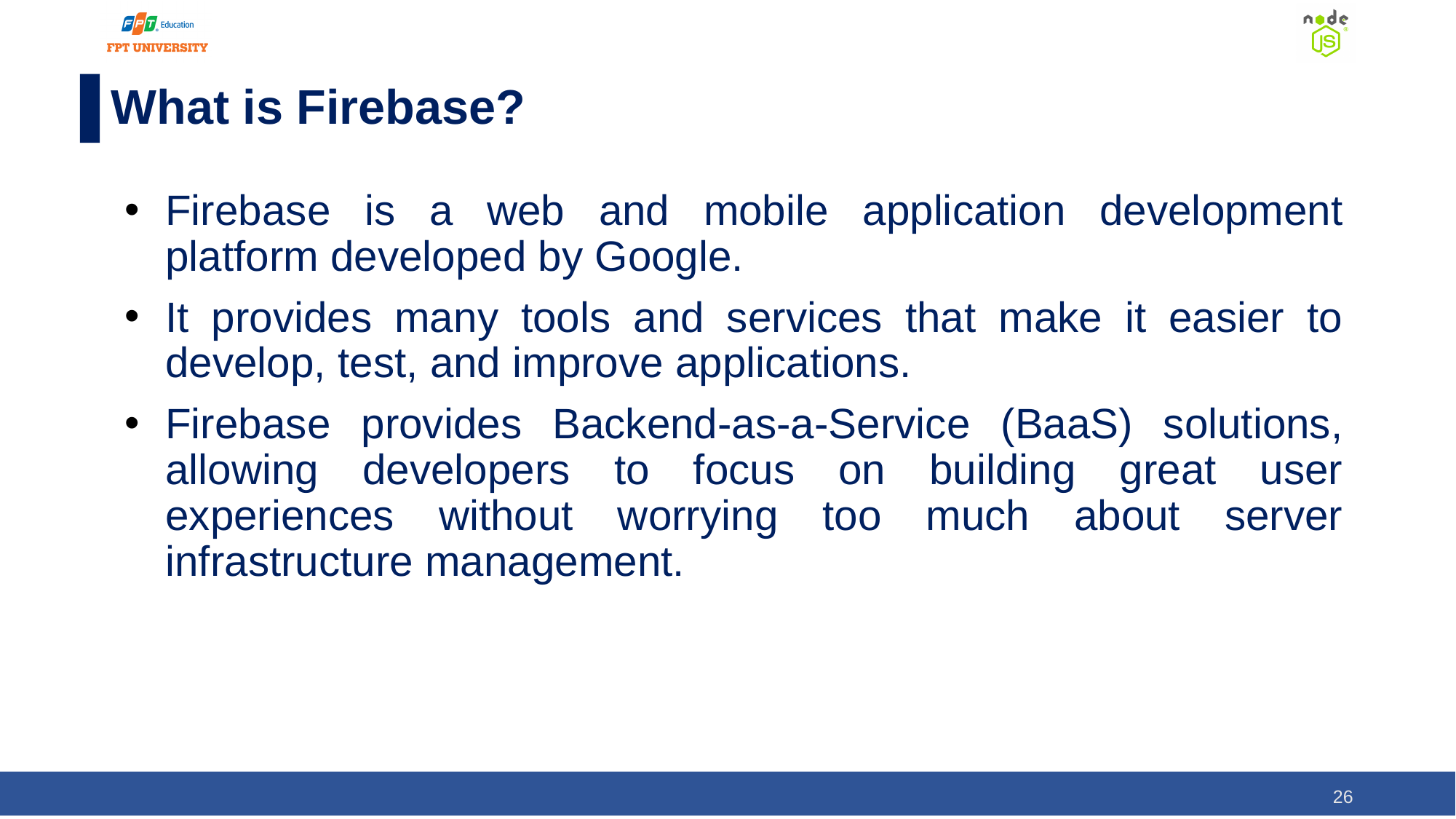

# What is Firebase?
Firebase is a web and mobile application development platform developed by Google.
It provides many tools and services that make it easier to develop, test, and improve applications.
Firebase provides Backend-as-a-Service (BaaS) solutions, allowing developers to focus on building great user experiences without worrying too much about server infrastructure management.
26